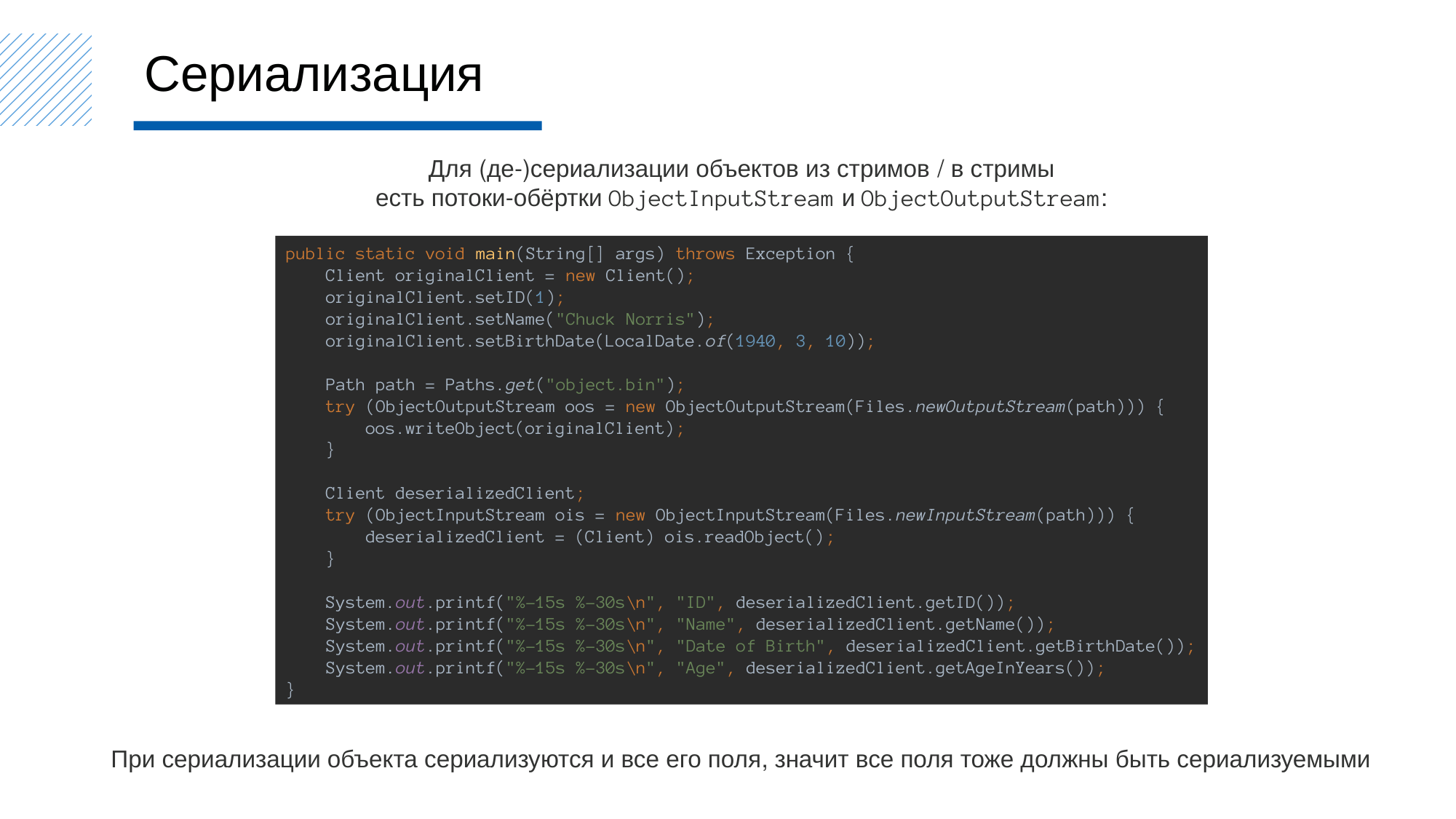

Сериализация
Для (де-)сериализации объектов из стримов / в стримы
есть потоки-обёртки ObjectInputStream и ObjectOutputStream:
public static void main(String[] args) throws Exception {
    Client originalClient = new Client();
    originalClient.setID(1);
    originalClient.setName("Chuck Norris");
    originalClient.setBirthDate(LocalDate.of(1940, 3, 10));
    Path path = Paths.get("object.bin");
    try (ObjectOutputStream oos = new ObjectOutputStream(Files.newOutputStream(path))) {
        oos.writeObject(originalClient);
    }
    Client deserializedClient;
    try (ObjectInputStream ois = new ObjectInputStream(Files.newInputStream(path))) {
        deserializedClient = (Client) ois.readObject();
    }
    System.out.printf("%-15s %-30s\n", "ID", deserializedClient.getID());
    System.out.printf("%-15s %-30s\n", "Name", deserializedClient.getName());
    System.out.printf("%-15s %-30s\n", "Date of Birth", deserializedClient.getBirthDate());
    System.out.printf("%-15s %-30s\n", "Age", deserializedClient.getAgeInYears());
}
При сериализации объекта сериализуются и все его поля, значит все поля тоже должны быть сериализуемыми